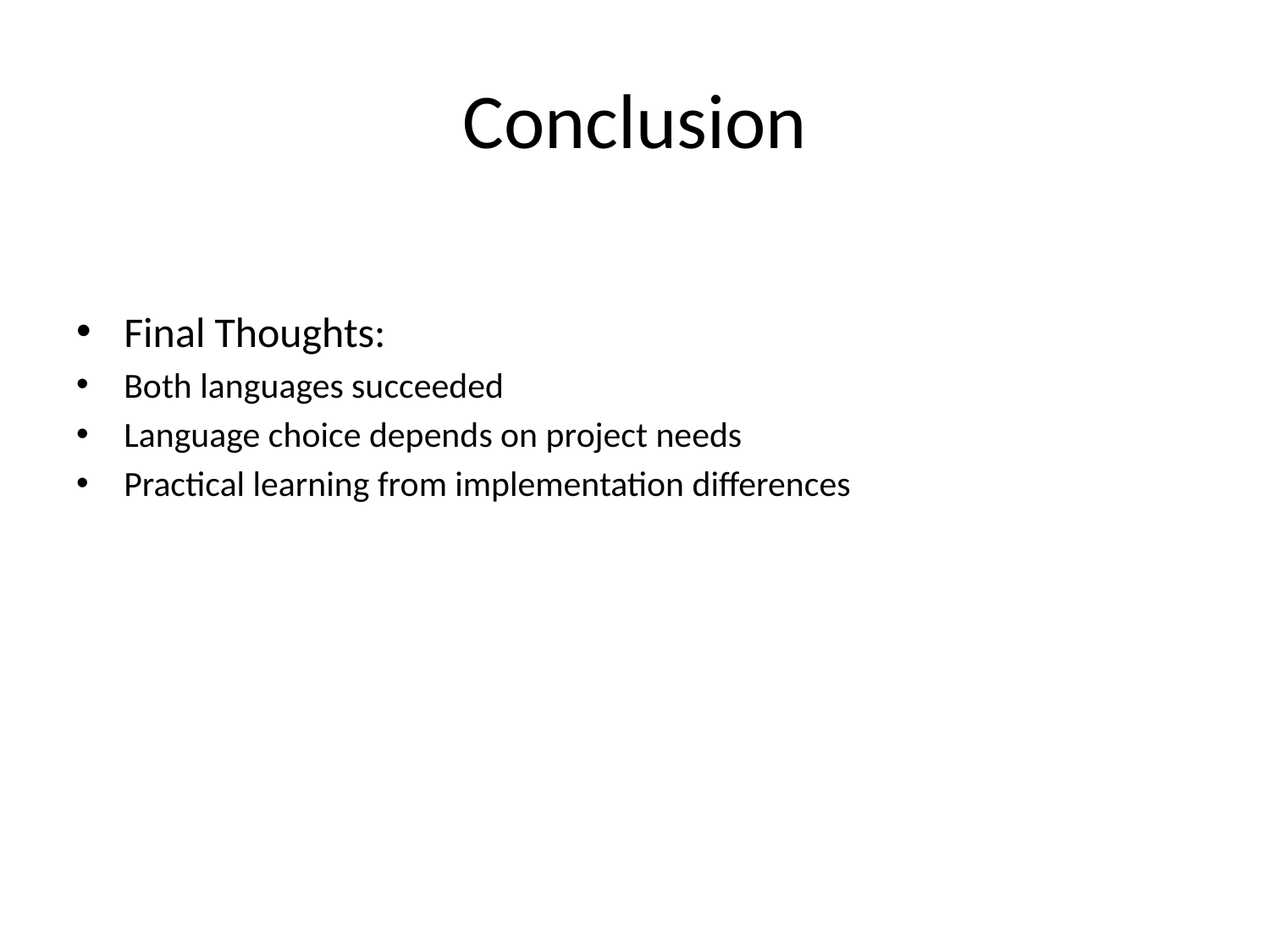

# Conclusion

Final Thoughts:
Both languages succeeded
Language choice depends on project needs
Practical learning from implementation differences